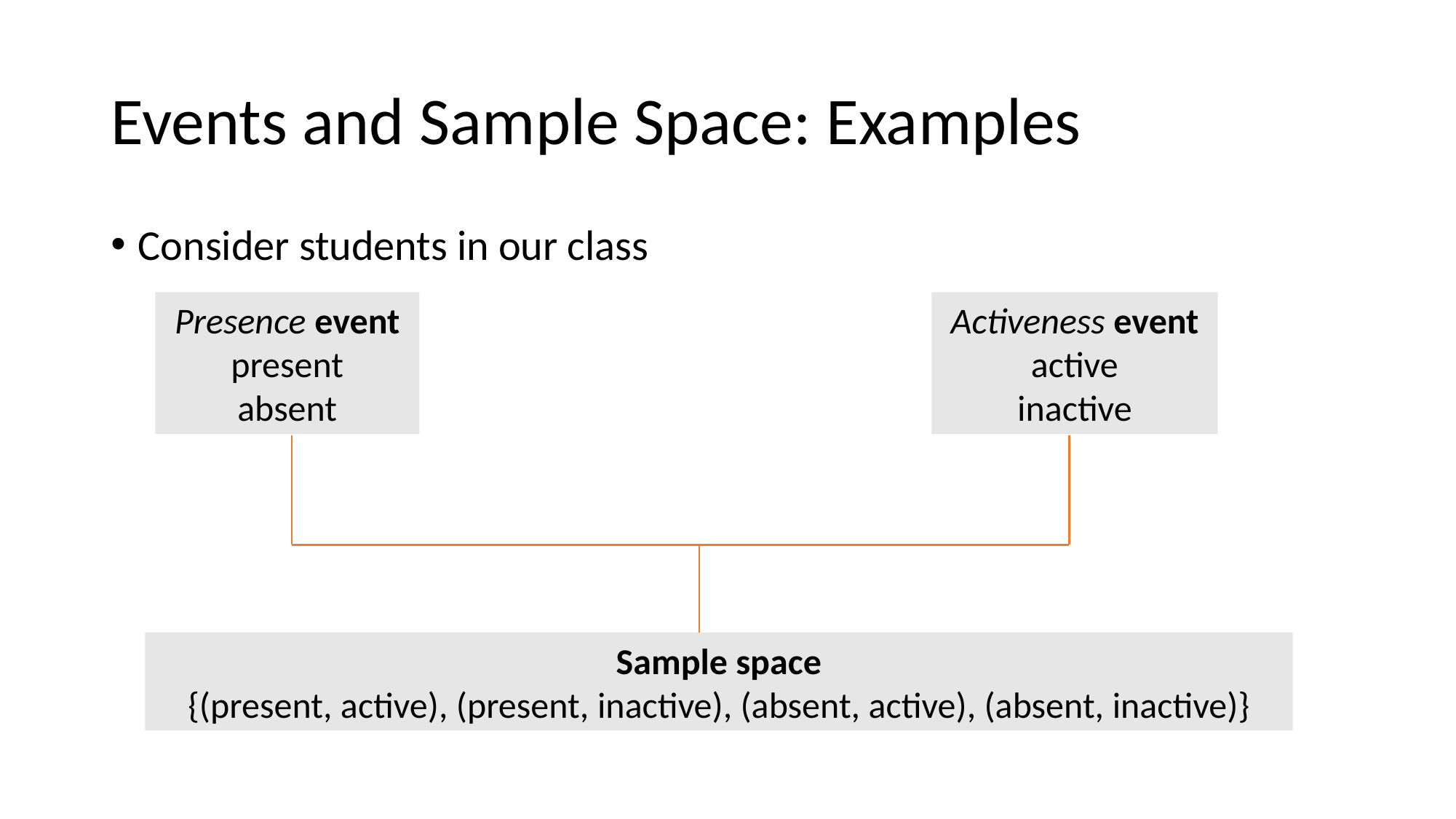

# Events and Sample Space: Examples
Consider students in our class
Activeness event
active
inactive
Presence event
present
absent
Sample space
{(present, active), (present, inactive), (absent, active), (absent, inactive)}